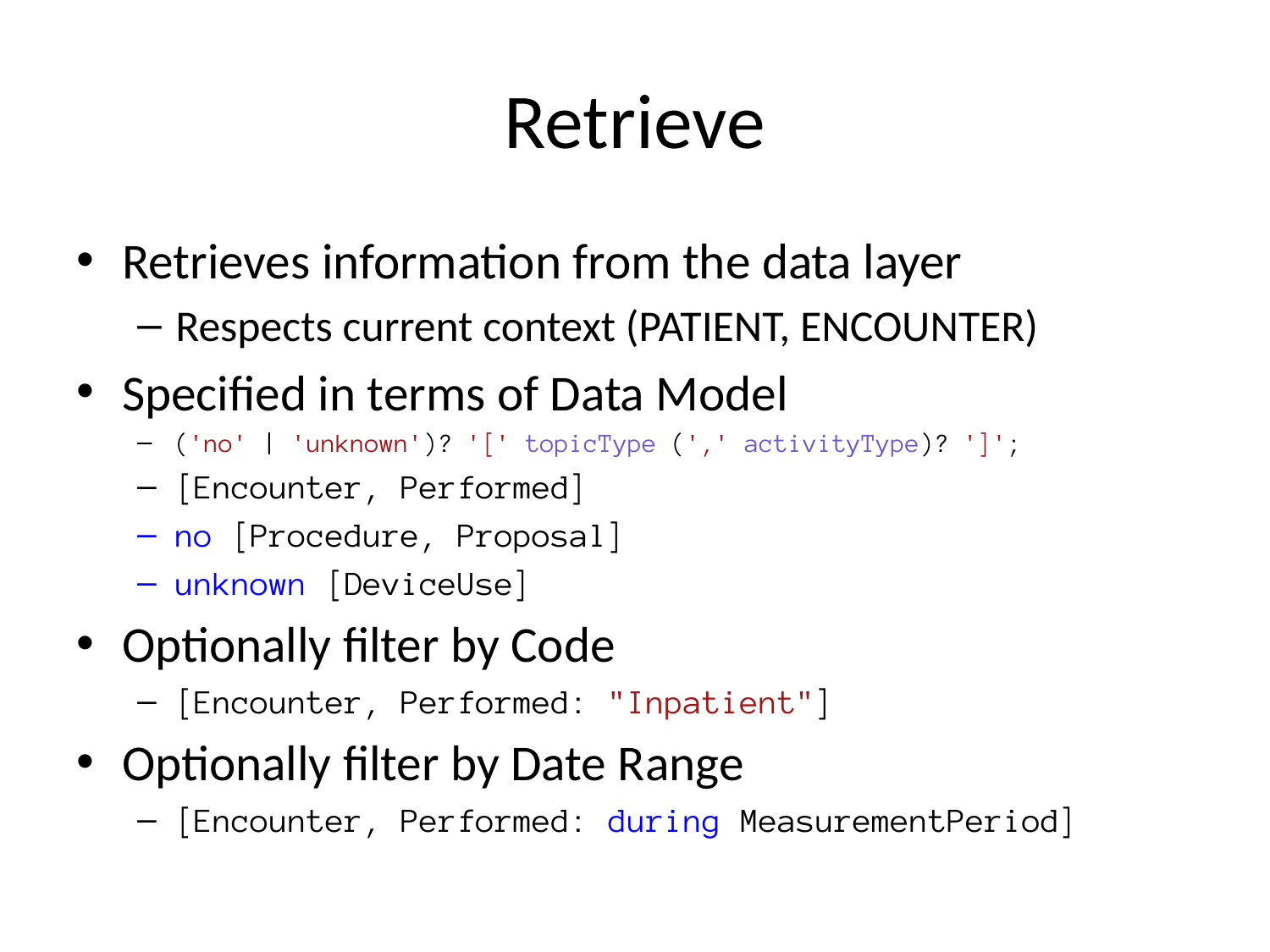

# Retrieve
Retrieves information from the data layer
Respects current context (PATIENT, ENCOUNTER)
Specified in terms of Data Model
('no' | 'unknown')? '[' topicType (',' activityType)? ']';
[Encounter, Performed]
no [Procedure, Proposal]
unknown [DeviceUse]
Optionally filter by Code
[Encounter, Performed: "Inpatient"]
Optionally filter by Date Range
[Encounter, Performed: during MeasurementPeriod]